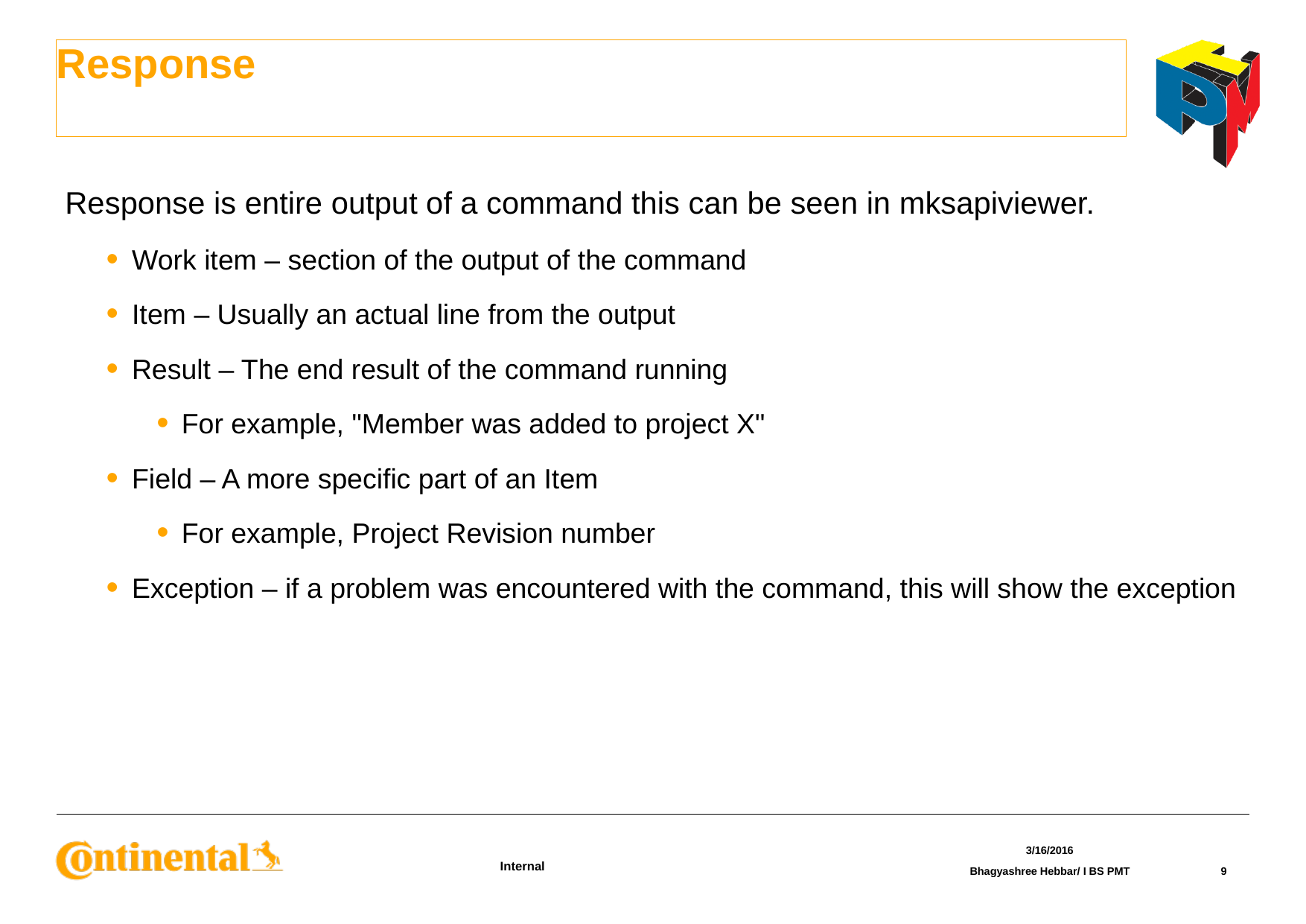

# Response
 Response is entire output of a command this can be seen in mksapiviewer.
Work item – section of the output of the command
Item – Usually an actual line from the output
Result – The end result of the command running
For example, "Member was added to project X"
Field – A more specific part of an Item
For example, Project Revision number
Exception – if a problem was encountered with the command, this will show the exception

3/16/2016
Bhagyashree Hebbar/ I BS PMT
9